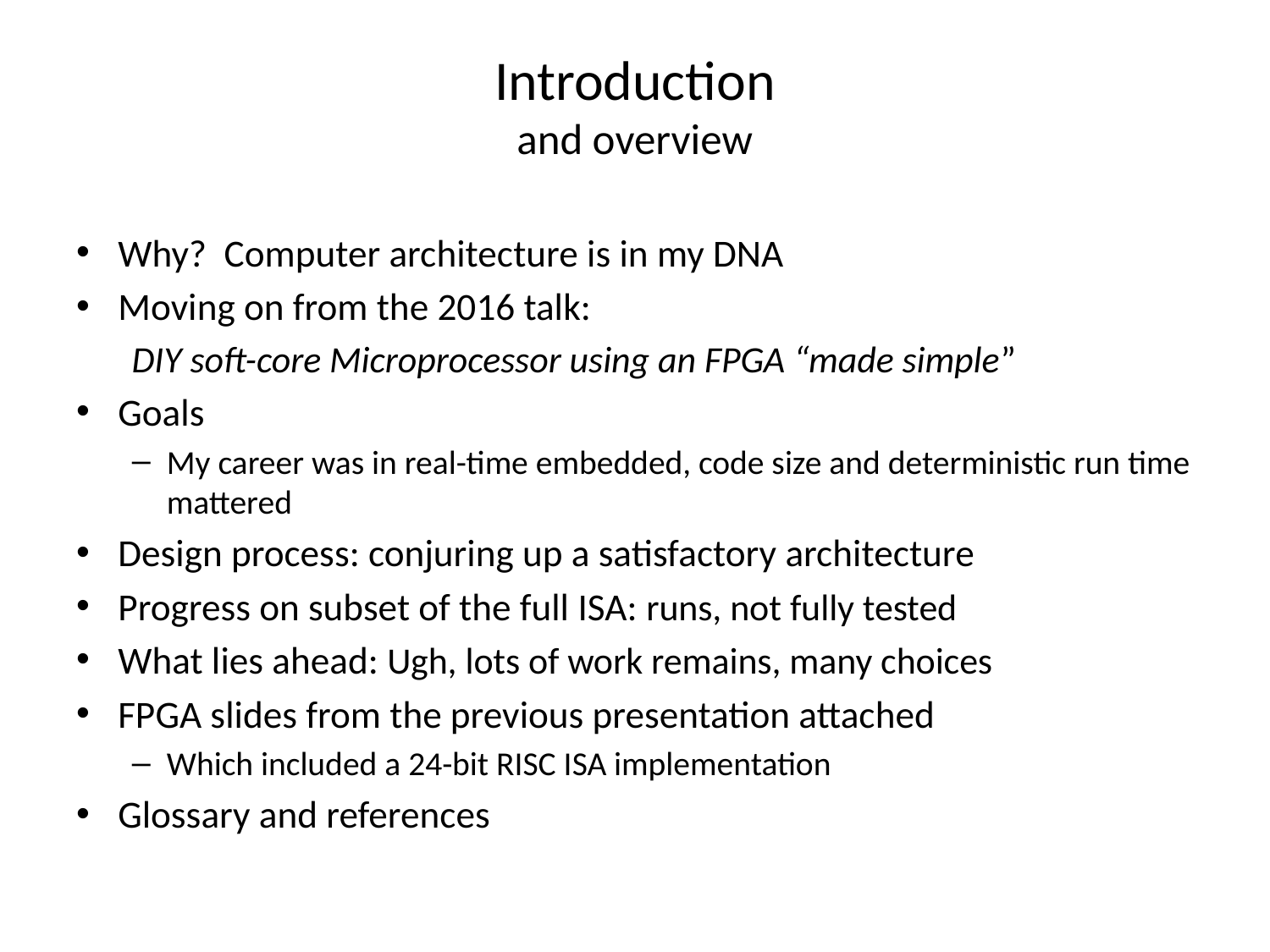

# Introduction and overview
Why?  Computer architecture is in my DNA
Moving on from the 2016 talk:
DIY soft-core Microprocessor using an FPGA “made simple”
Goals
My career was in real-time embedded, code size and deterministic run time mattered
Design process: conjuring up a satisfactory architecture
Progress on subset of the full ISA: runs, not fully tested
What lies ahead: Ugh, lots of work remains, many choices
FPGA slides from the previous presentation attached
Which included a 24-bit RISC ISA implementation
Glossary and references